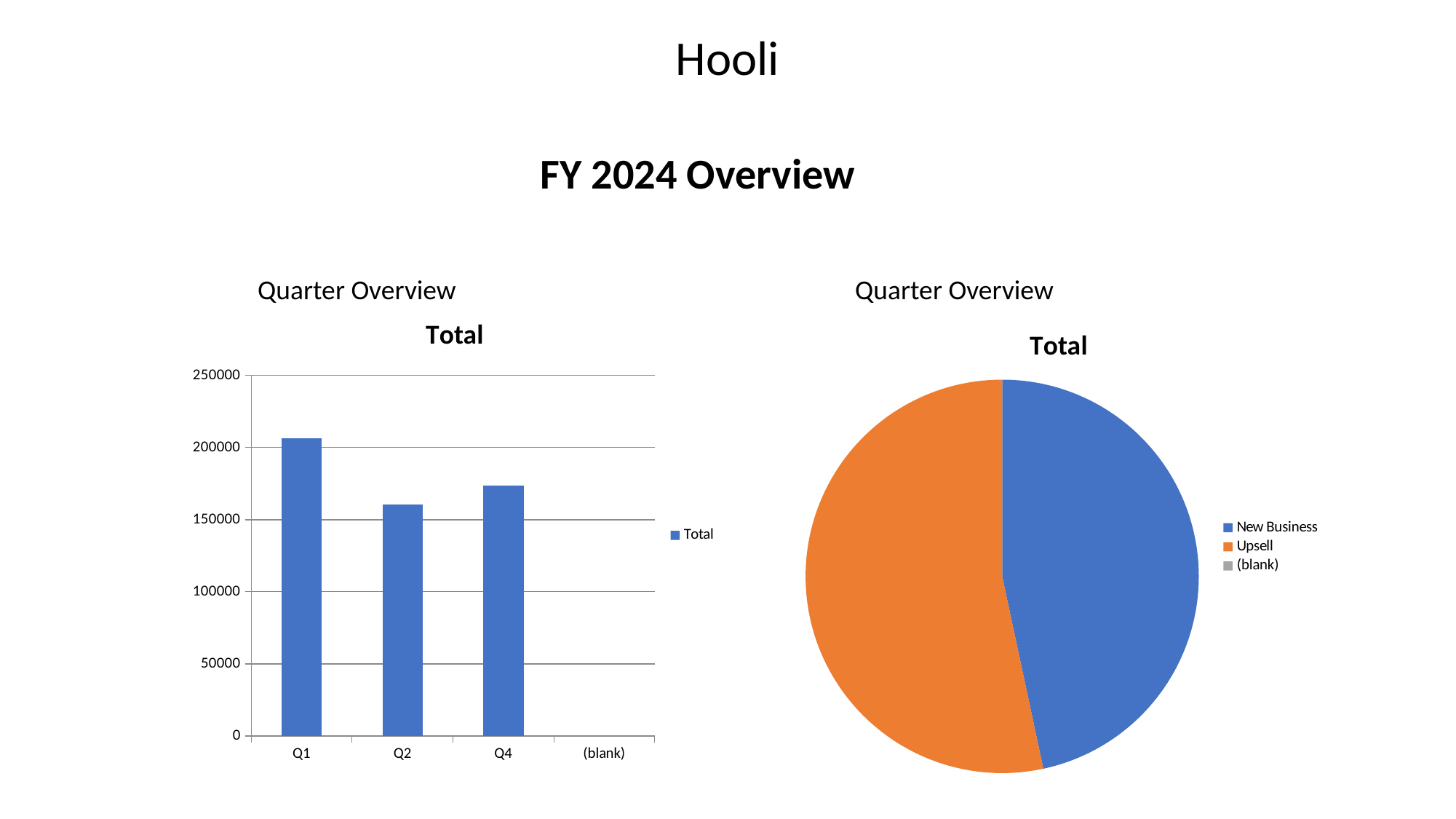

Hooli
FY 2024 Overview
Quarter Overview
Quarter Overview

### Chart:

| Category | Total |
|---|---|
| Q1 | 206709.62000000002 |
| Q2 | 160798.06 |
| Q4 | 173574.83000000002 |
| (blank) | None |

### Chart:

| Category | Total |
|---|---|
| New Business | 252361.09 |
| Upsell | 288721.42 |
| (blank) | None |